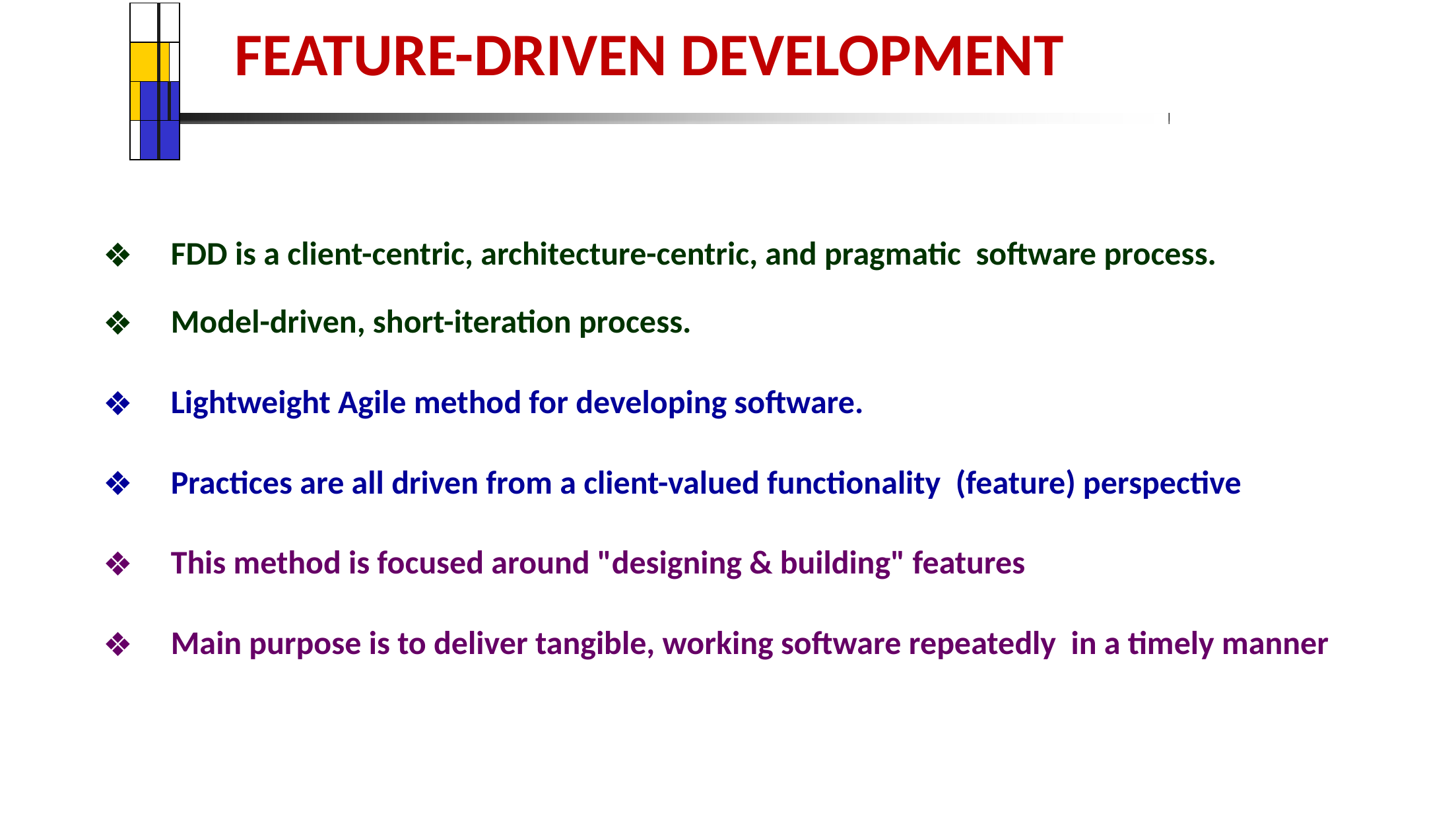

|  |  |  |  |
| --- | --- | --- | --- |
|  |  |  |  |
|  |  |  |  |
|  |  |  |  |
# FEATURE-DRIVEN DEVELOPMENT

FDD is a client-centric, architecture-centric, and pragmatic  software process.

Model-driven, short-iteration process.

Lightweight Agile method for developing software.

Practices are all driven from a client-valued functionality  (feature) perspective

This method is focused around "designing & building" features

Main purpose is to deliver tangible, working software repeatedly  in a timely manner